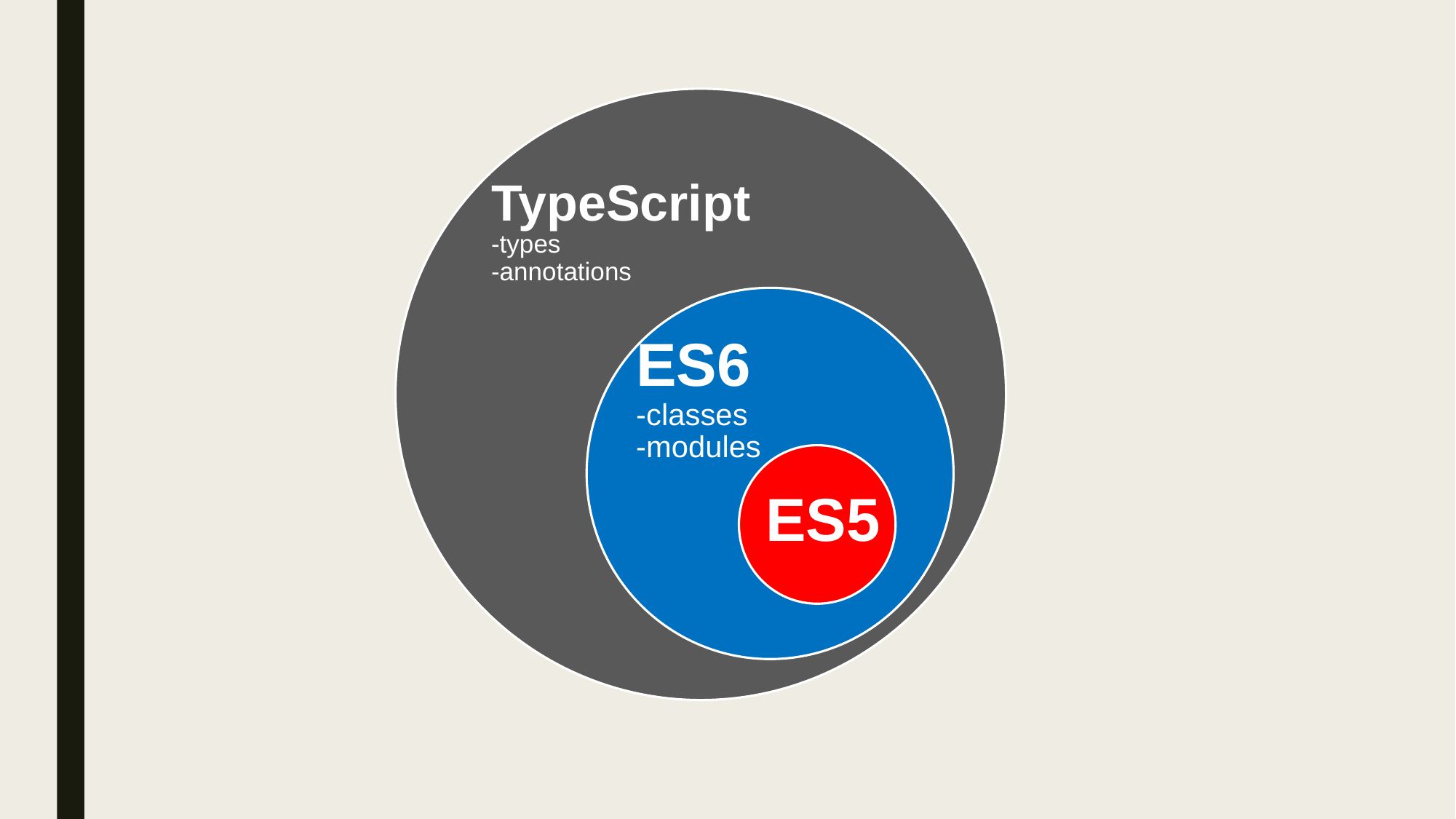

# TypeScript -types -annotations

ES6
-classes
-modules

ES5